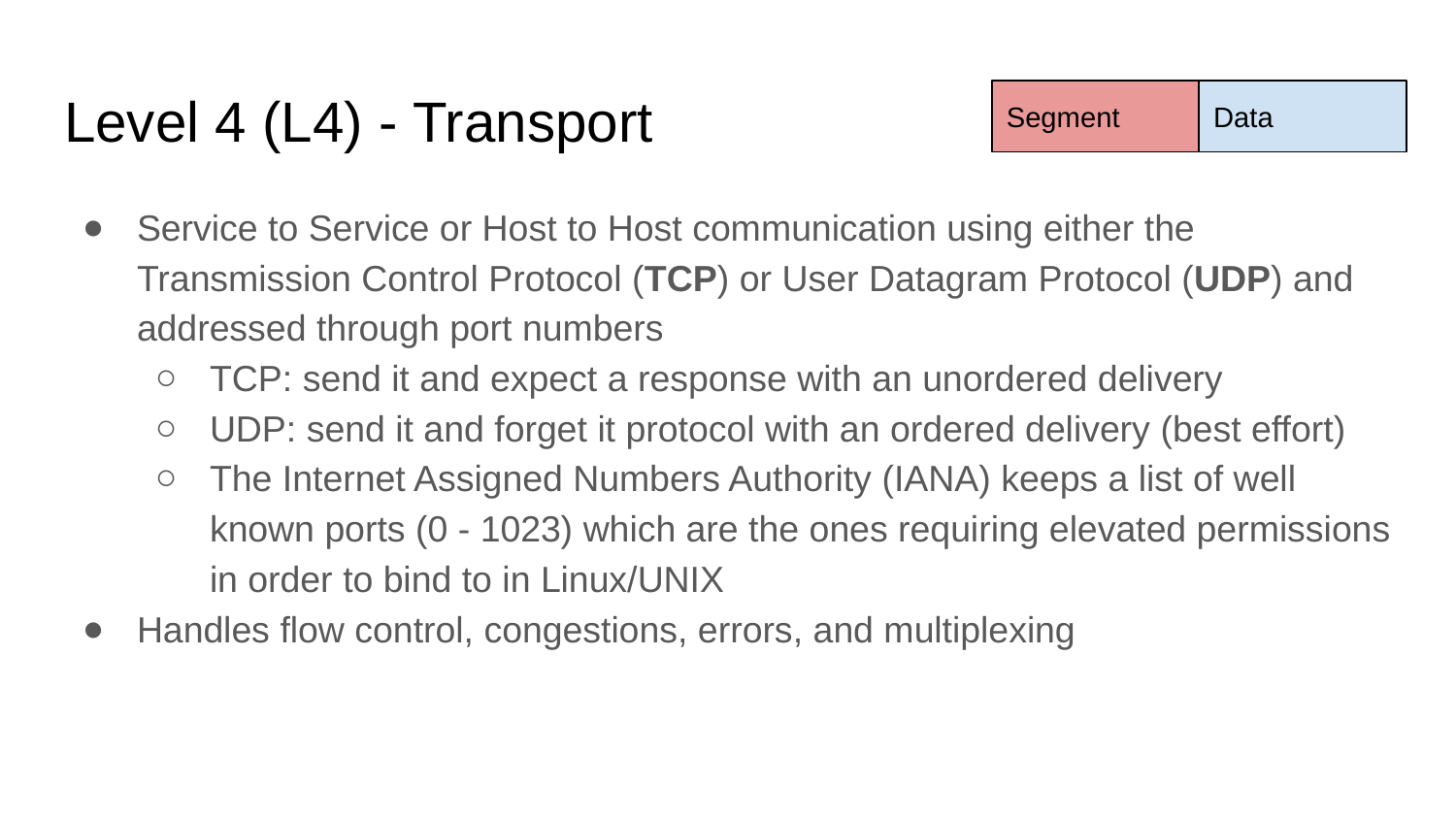

# Level 4 (L4) - Transport
Segment
Data
Service to Service or Host to Host communication using either the Transmission Control Protocol (TCP) or User Datagram Protocol (UDP) and addressed through port numbers
TCP: send it and expect a response with an unordered delivery
UDP: send it and forget it protocol with an ordered delivery (best effort)
The Internet Assigned Numbers Authority (IANA) keeps a list of well known ports (0 - 1023) which are the ones requiring elevated permissions in order to bind to in Linux/UNIX
Handles flow control, congestions, errors, and multiplexing